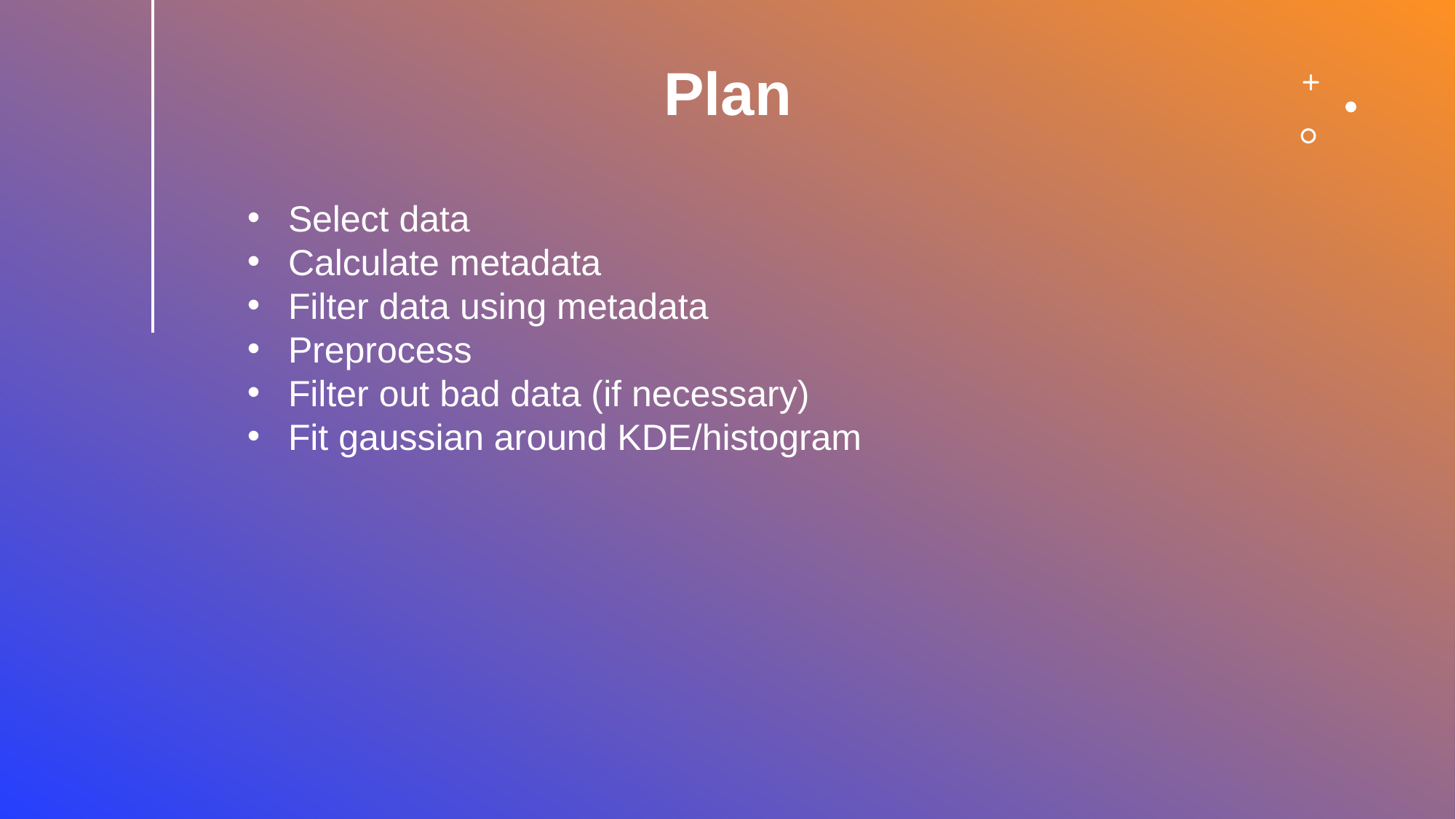

Plan
Select data
Calculate metadata
Filter data using metadata
Preprocess
Filter out bad data (if necessary)
Fit gaussian around KDE/histogram